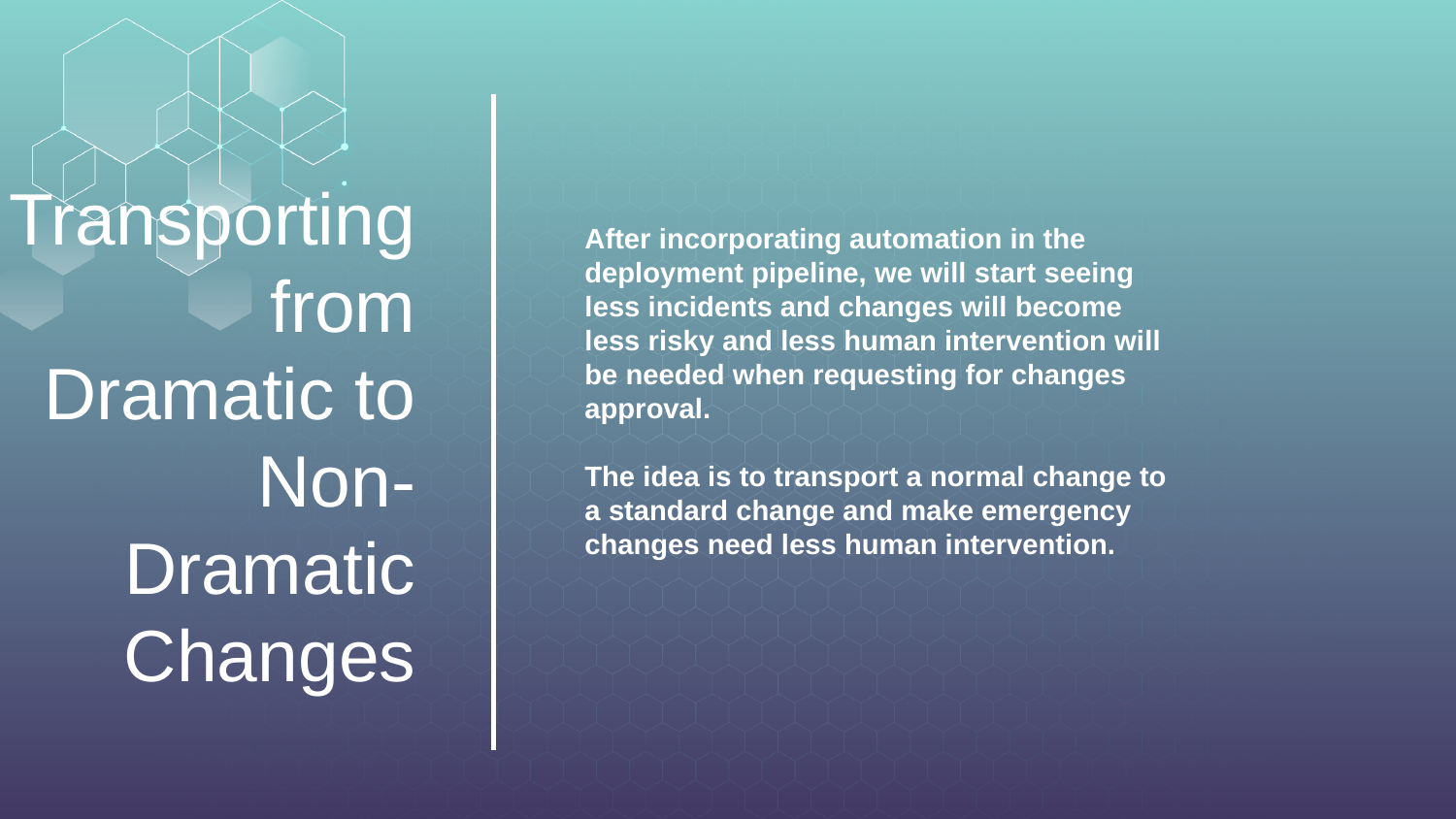

# Transporting from Dramatic to Non-Dramatic Changes
After incorporating automation in the deployment pipeline, we will start seeing less incidents and changes will become less risky and less human intervention will be needed when requesting for changes approval.

The idea is to transport a normal change to a standard change and make emergency changes need less human intervention.